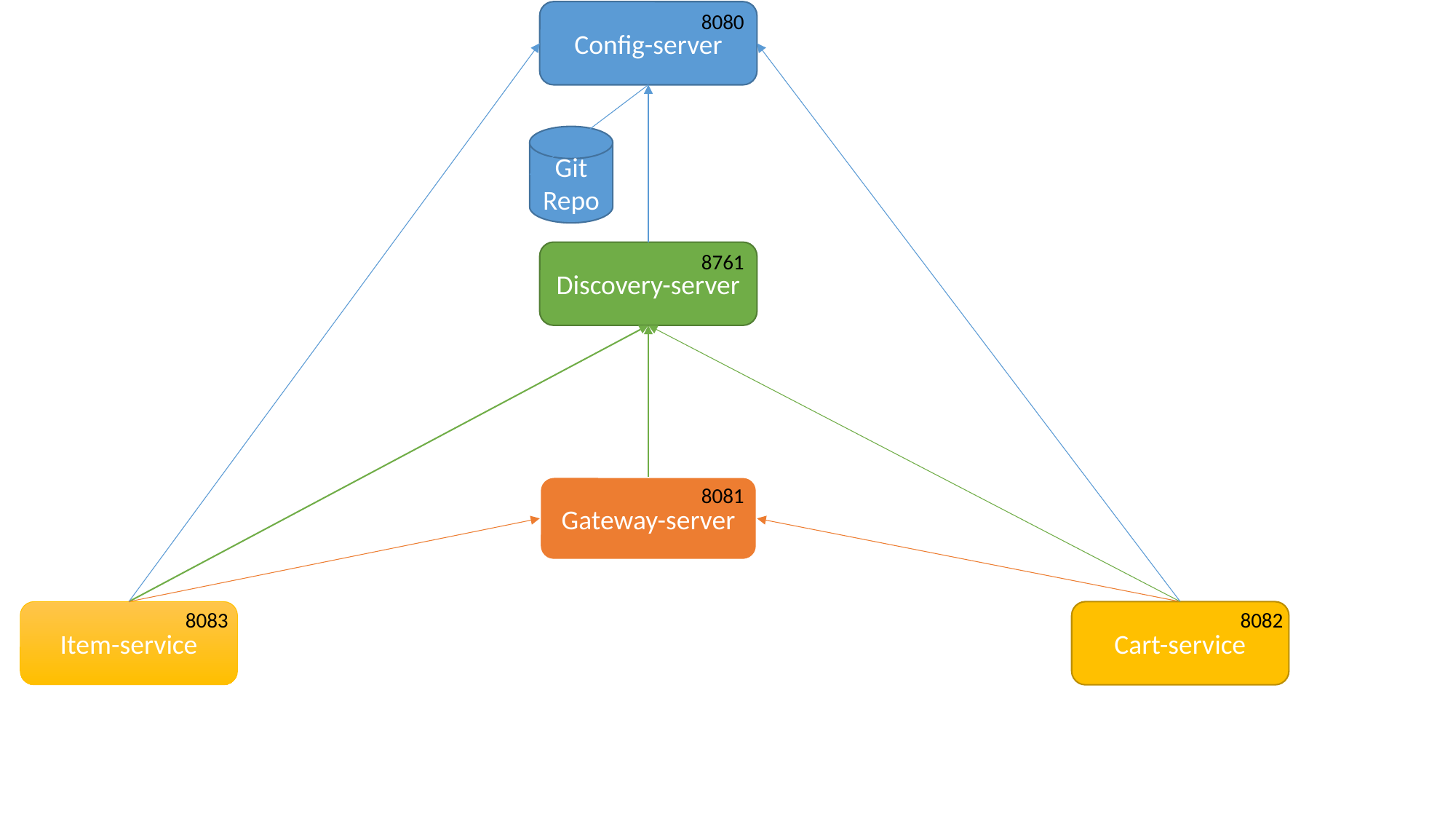

Config-server
8080
Git Repo
Discovery-server
8761
Gateway-server
8081
8083
Item-service
Cart-service
8082